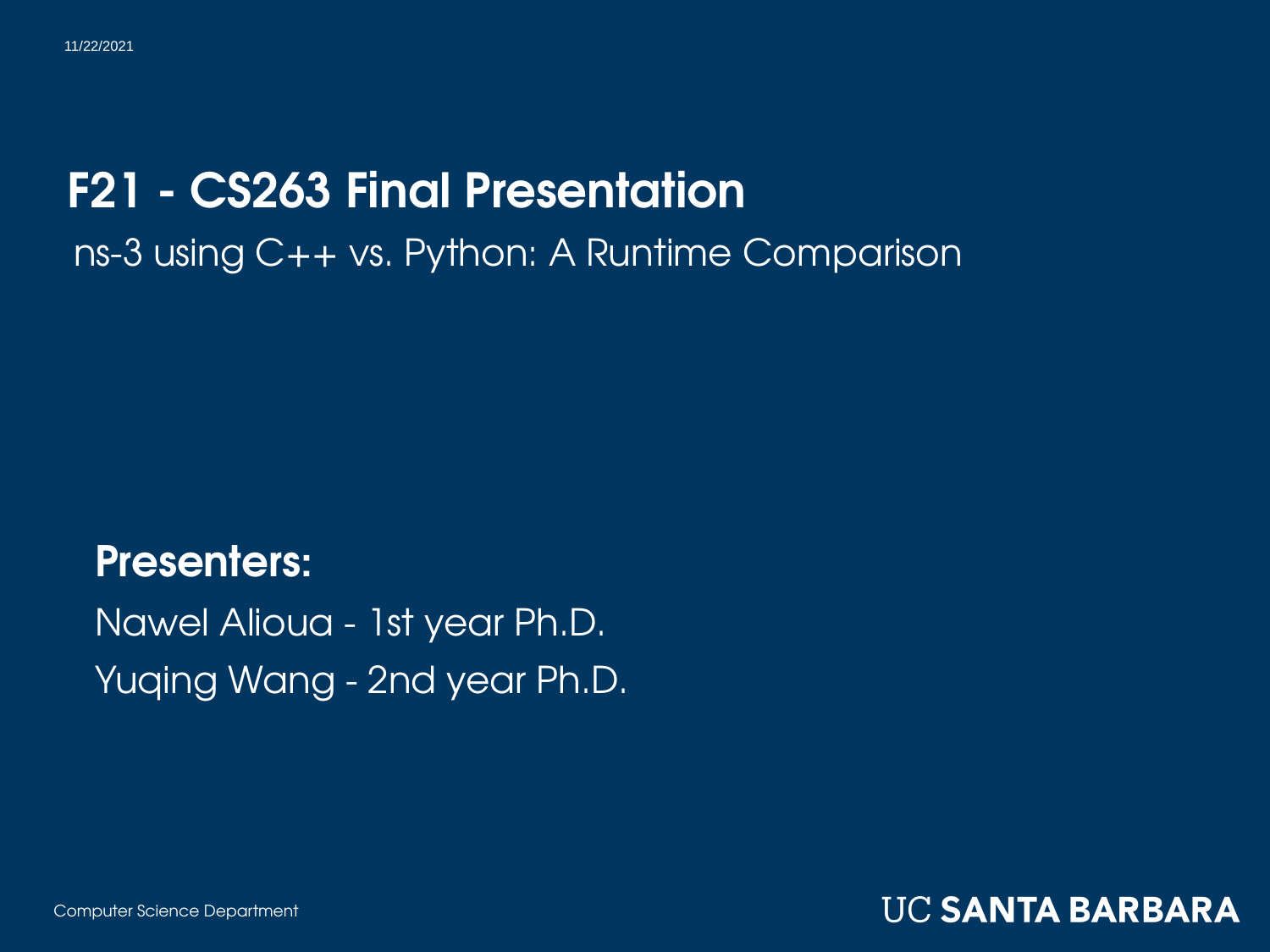

11/22/2021
# F21 - CS263 Final Presentation
ns-3 using C++ vs. Python: A Runtime Comparison
Presenters:
Nawel Alioua - 1st year Ph.D.
Yuqing Wang - 2nd year Ph.D.
Computer Science Department